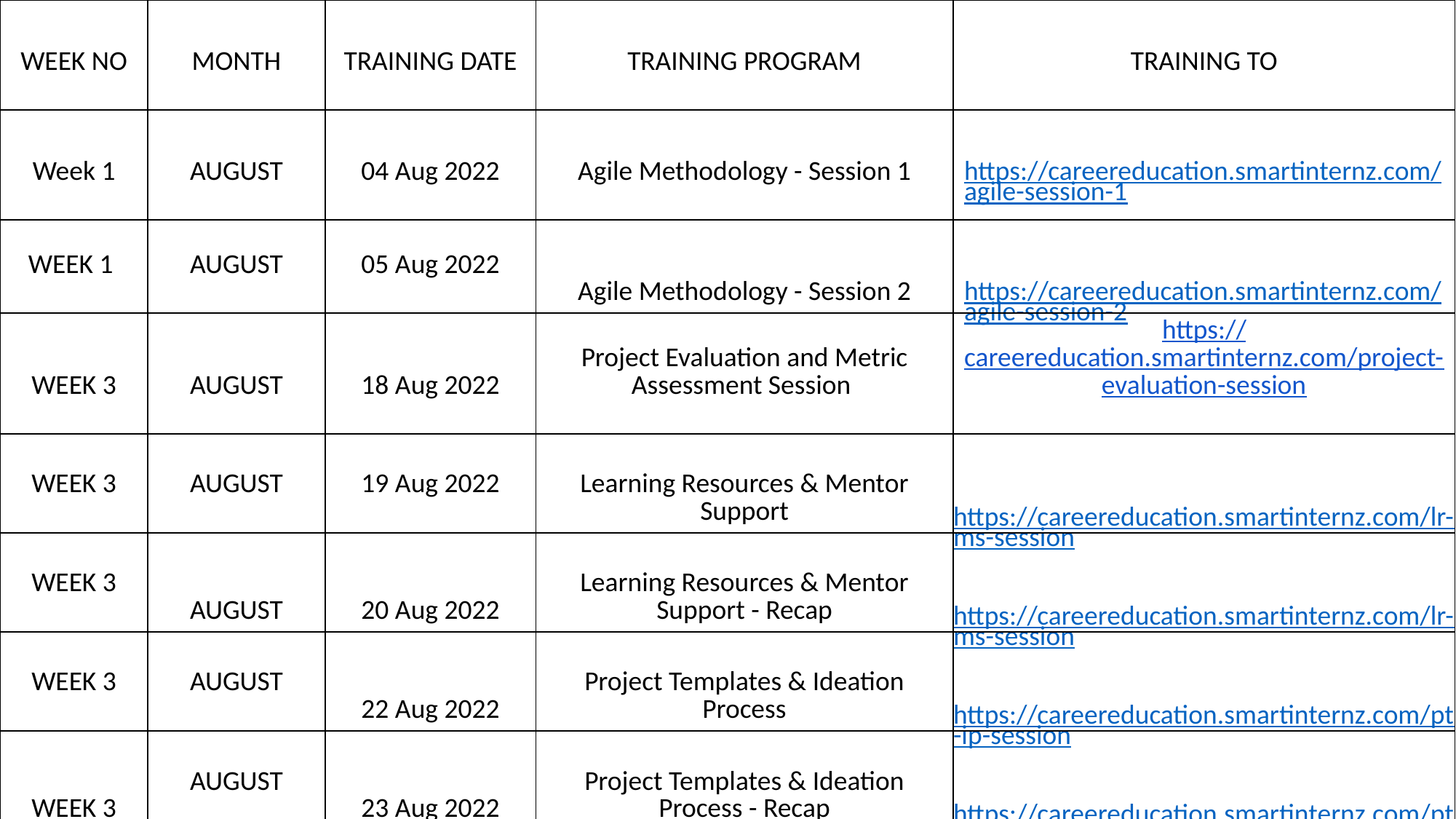

| WEEK NO | MONTH | TRAINING DATE | TRAINING PROGRAM | TRAINING TO |
| --- | --- | --- | --- | --- |
| Week 1 | AUGUST | 04 Aug 2022 | Agile Methodology - Session 1 | https://careereducation.smartinternz.com/agile-session-1 |
| WEEK 1 | AUGUST | 05 Aug 2022 | Agile Methodology - Session 2 | https://careereducation.smartinternz.com/agile-session-2 |
| WEEK 3 | AUGUST | 18 Aug 2022 | Project Evaluation and Metric Assessment Session | https://careereducation.smartinternz.com/project-evaluation-session |
| WEEK 3 | AUGUST | 19 Aug 2022 | Learning Resources & Mentor Support | https://careereducation.smartinternz.com/lr-ms-session |
| WEEK 3 | AUGUST | 20 Aug 2022 | Learning Resources & Mentor Support - Recap | https://careereducation.smartinternz.com/lr-ms-session |
| WEEK 3 | AUGUST | 22 Aug 2022 | Project Templates & Ideation Process | https://careereducation.smartinternz.com/pt-ip-session |
| WEEK 3 | AUGUST | 23 Aug 2022 | Project Templates & Ideation Process - Recap | https://careereducation.smartinternz.com/pt-ip-session |